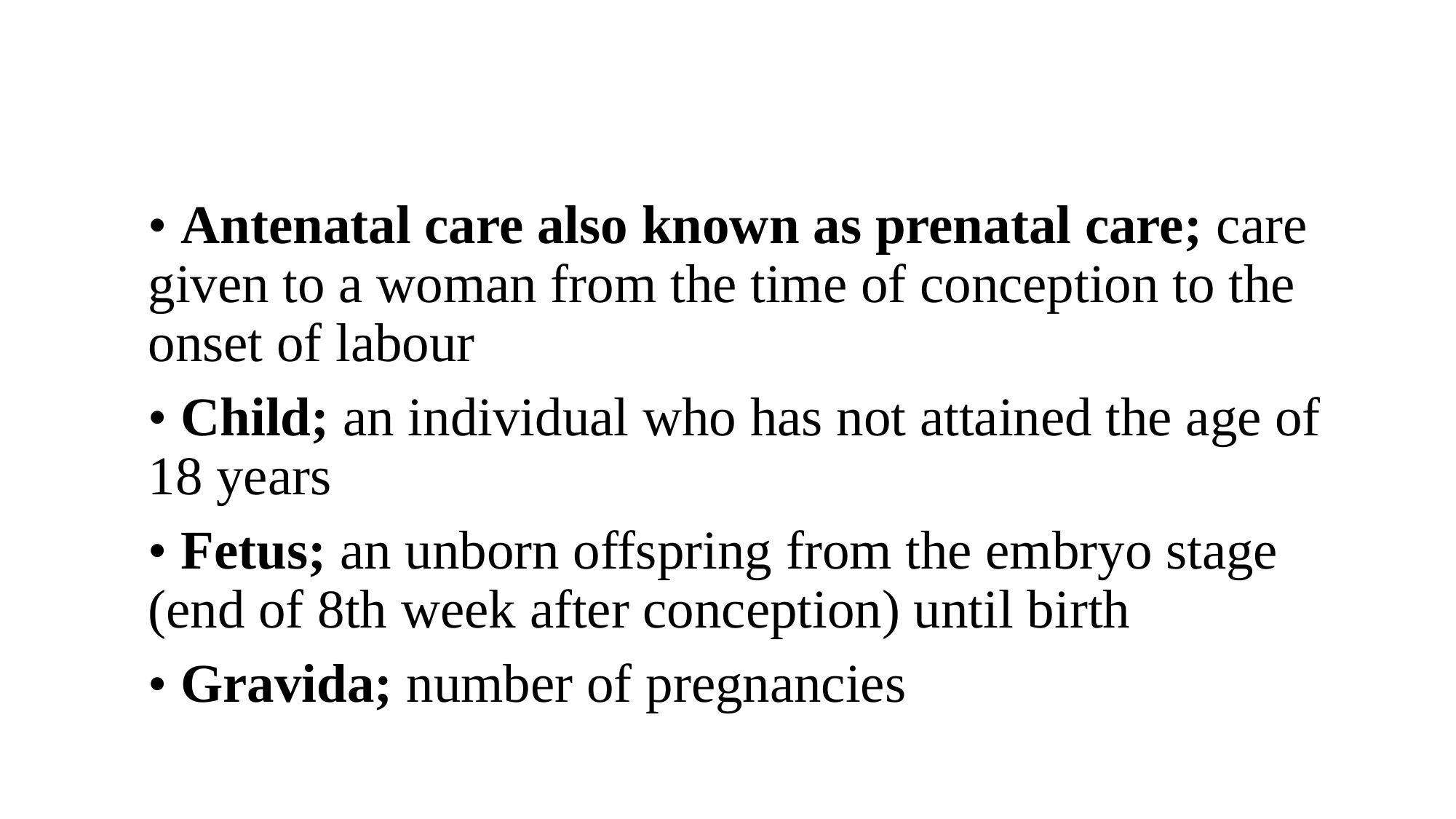

#
• Antenatal care also known as prenatal care; care given to a woman from the time of conception to the onset of labour
• Child; an individual who has not attained the age of 18 years
• Fetus; an unborn offspring from the embryo stage (end of 8th week after conception) until birth
• Gravida; number of pregnancies